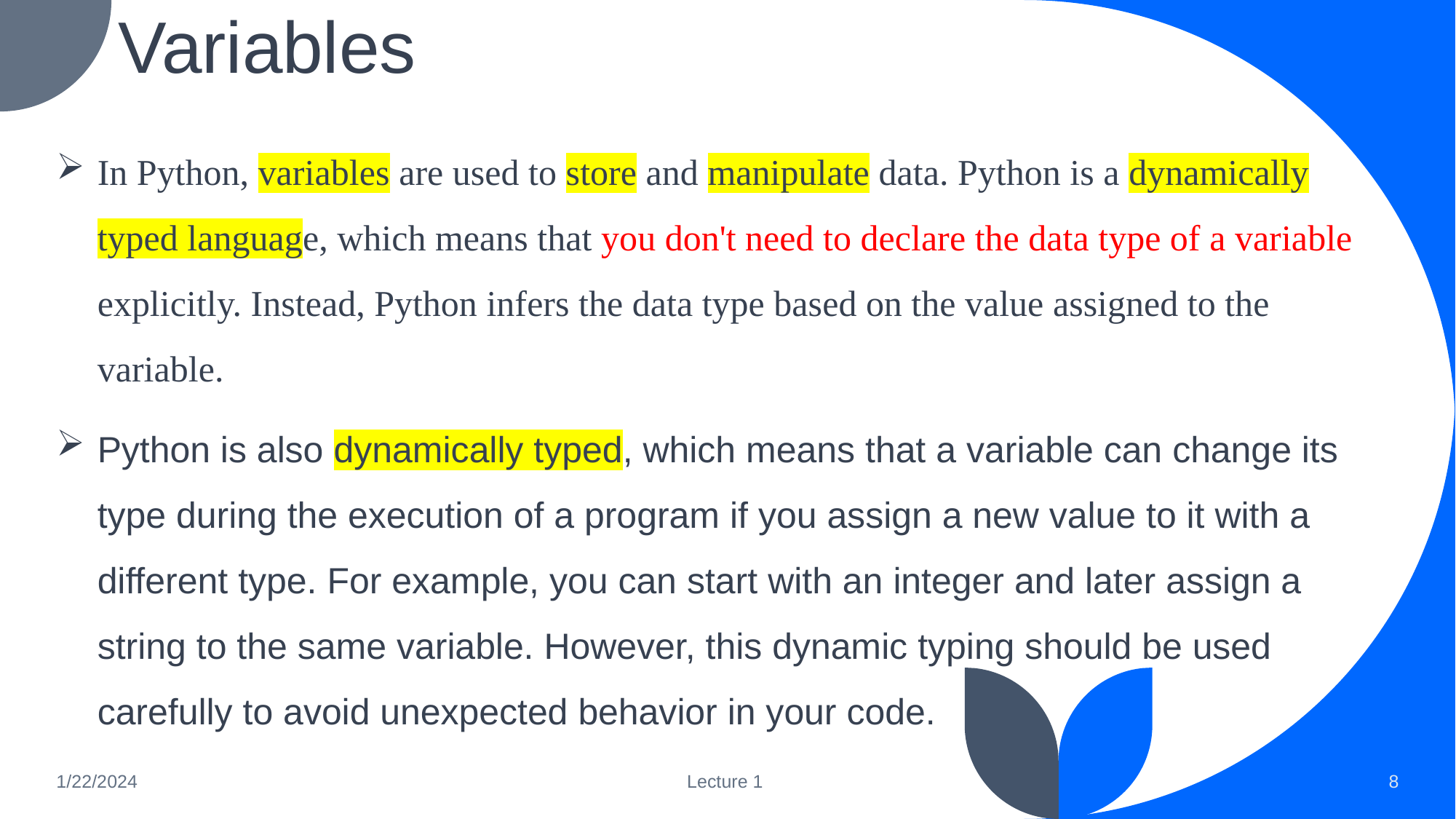

# Variables
In Python, variables are used to store and manipulate data. Python is a dynamically typed language, which means that you don't need to declare the data type of a variable explicitly. Instead, Python infers the data type based on the value assigned to the variable.
Python is also dynamically typed, which means that a variable can change its type during the execution of a program if you assign a new value to it with a different type. For example, you can start with an integer and later assign a string to the same variable. However, this dynamic typing should be used carefully to avoid unexpected behavior in your code.

1/22/2024
Lecture 1
8